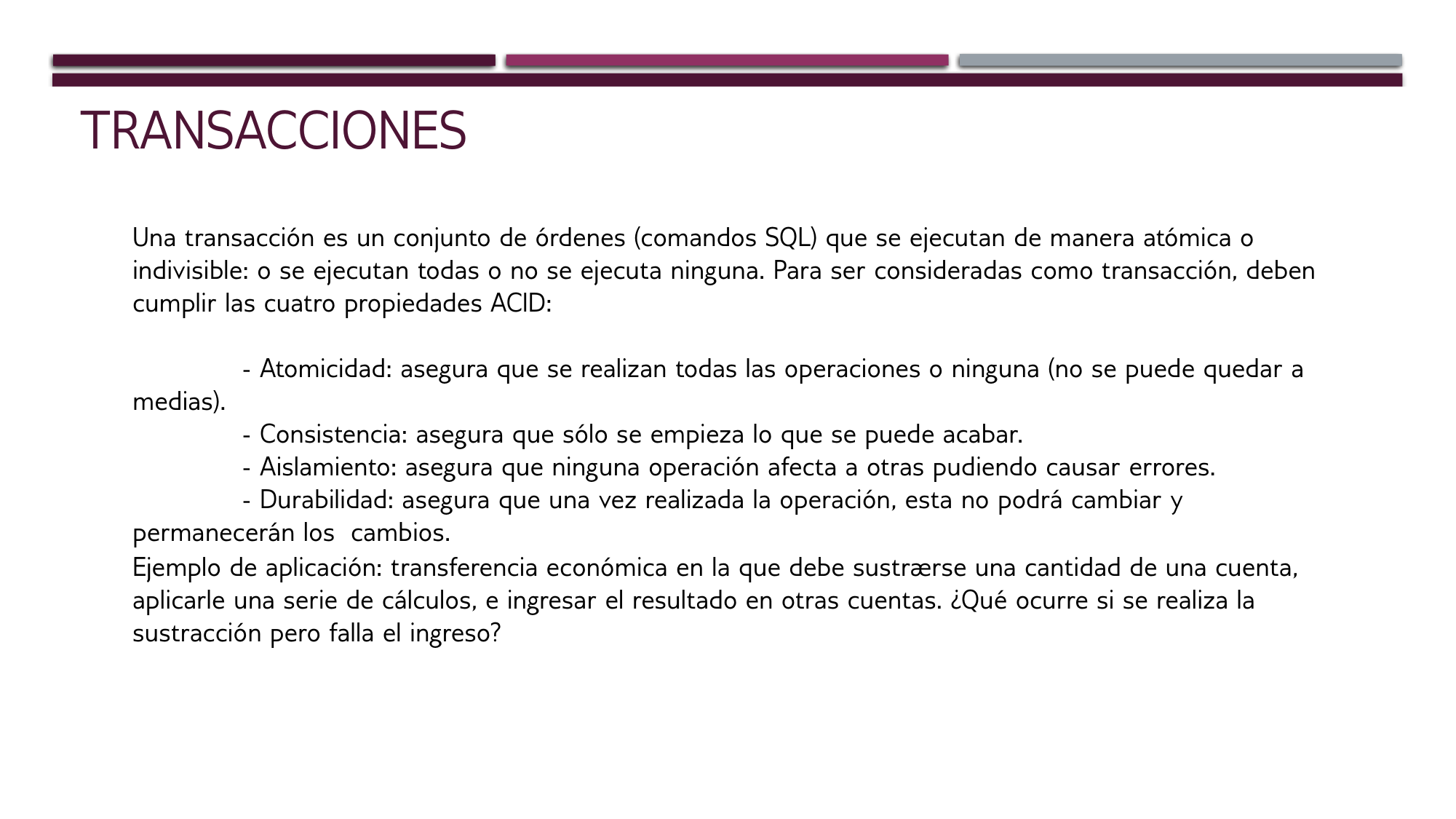

# TRANSACCIONES
Una transacción es un conjunto de órdenes (comandos SQL) que se ejecutan de manera atómica o indivisible: o se ejecutan todas o no se ejecuta ninguna. Para ser consideradas como transacción, deben cumplir las cuatro propiedades ACID:

	- Atomicidad: asegura que se realizan todas las operaciones o ninguna (no se puede quedar a medias).
	- Consistencia: asegura que sólo se empieza lo que se puede acabar.
	- Aislamiento: asegura que ninguna operación afecta a otras pudiendo causar errores.
	- Durabilidad: asegura que una vez realizada la operación, esta no podrá cambiar y permanecerán los 	cambios.

Ejemplo de aplicación: transferencia económica en la que debe sustraerse una cantidad de una cuenta, aplicarle una serie de cálculos, e ingresar el resultado en otras cuentas. ¿Qué ocurre si se realiza la sustracción pero falla el ingreso?